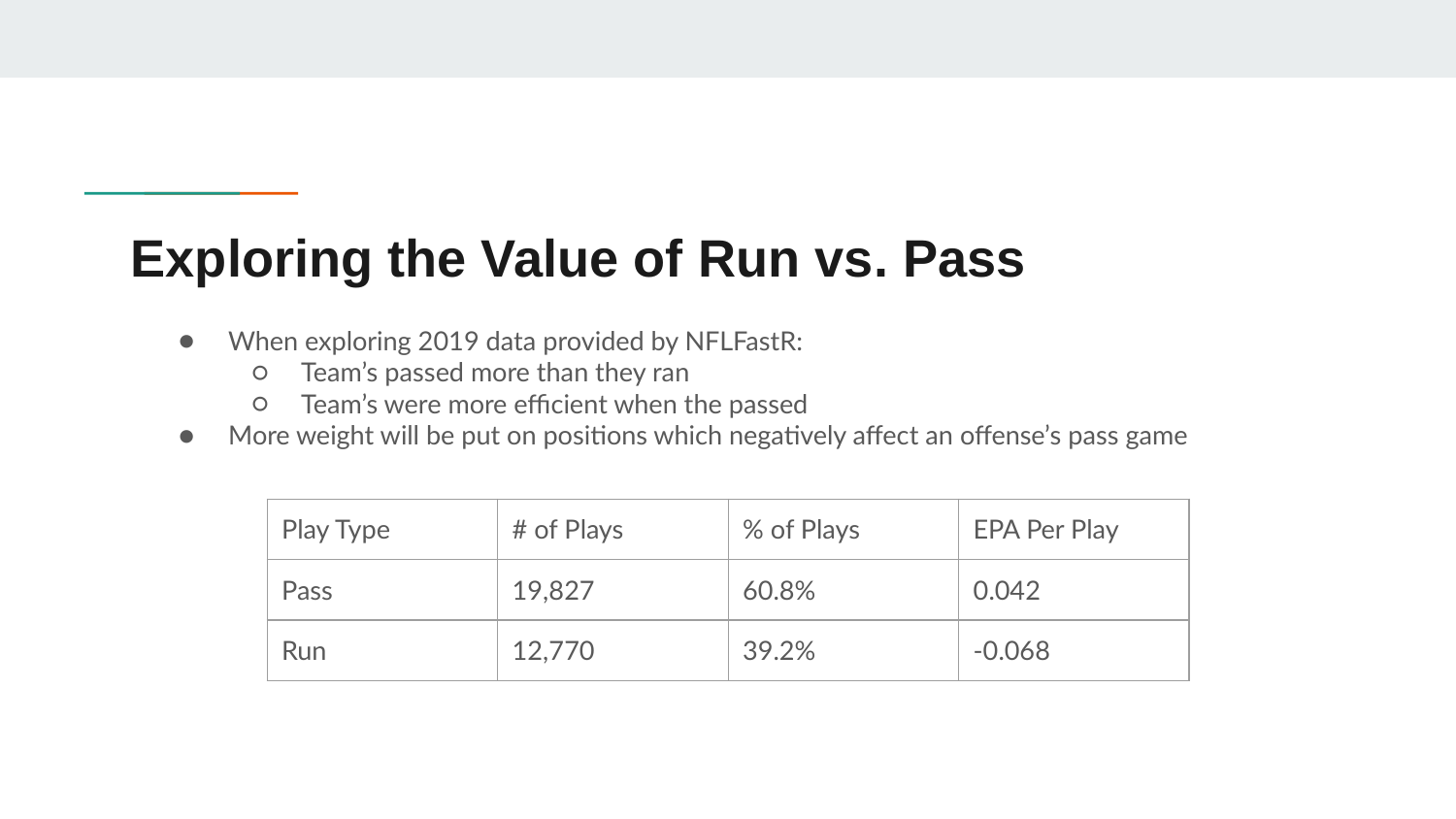

# Exploring the Value of Run vs. Pass
When exploring 2019 data provided by NFLFastR:
Team’s passed more than they ran
Team’s were more efficient when the passed
More weight will be put on positions which negatively affect an offense’s pass game

| Play Type | # of Plays | % of Plays | EPA Per Play |
| --- | --- | --- | --- |
| Pass | 19,827 | 60.8% | 0.042 |
| Run | 12,770 | 39.2% | -0.068 |